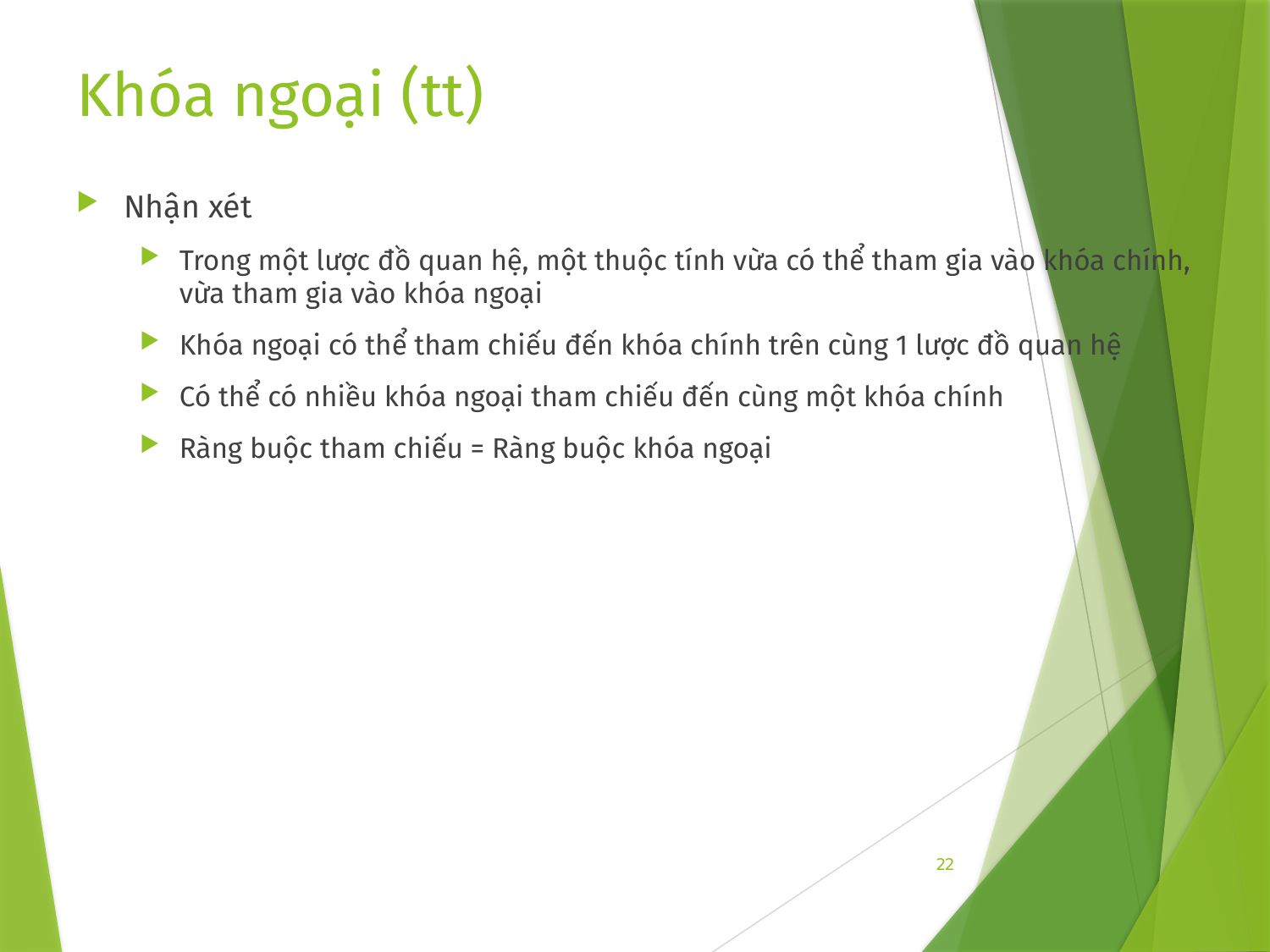

# Khóa ngoại (tt)
Nhận xét
Trong một lược đồ quan hệ, một thuộc tính vừa có thể tham gia vào khóa chính, vừa tham gia vào khóa ngoại
Khóa ngoại có thể tham chiếu đến khóa chính trên cùng 1 lược đồ quan hệ
Có thể có nhiều khóa ngoại tham chiếu đến cùng một khóa chính
Ràng buộc tham chiếu = Ràng buộc khóa ngoại

22